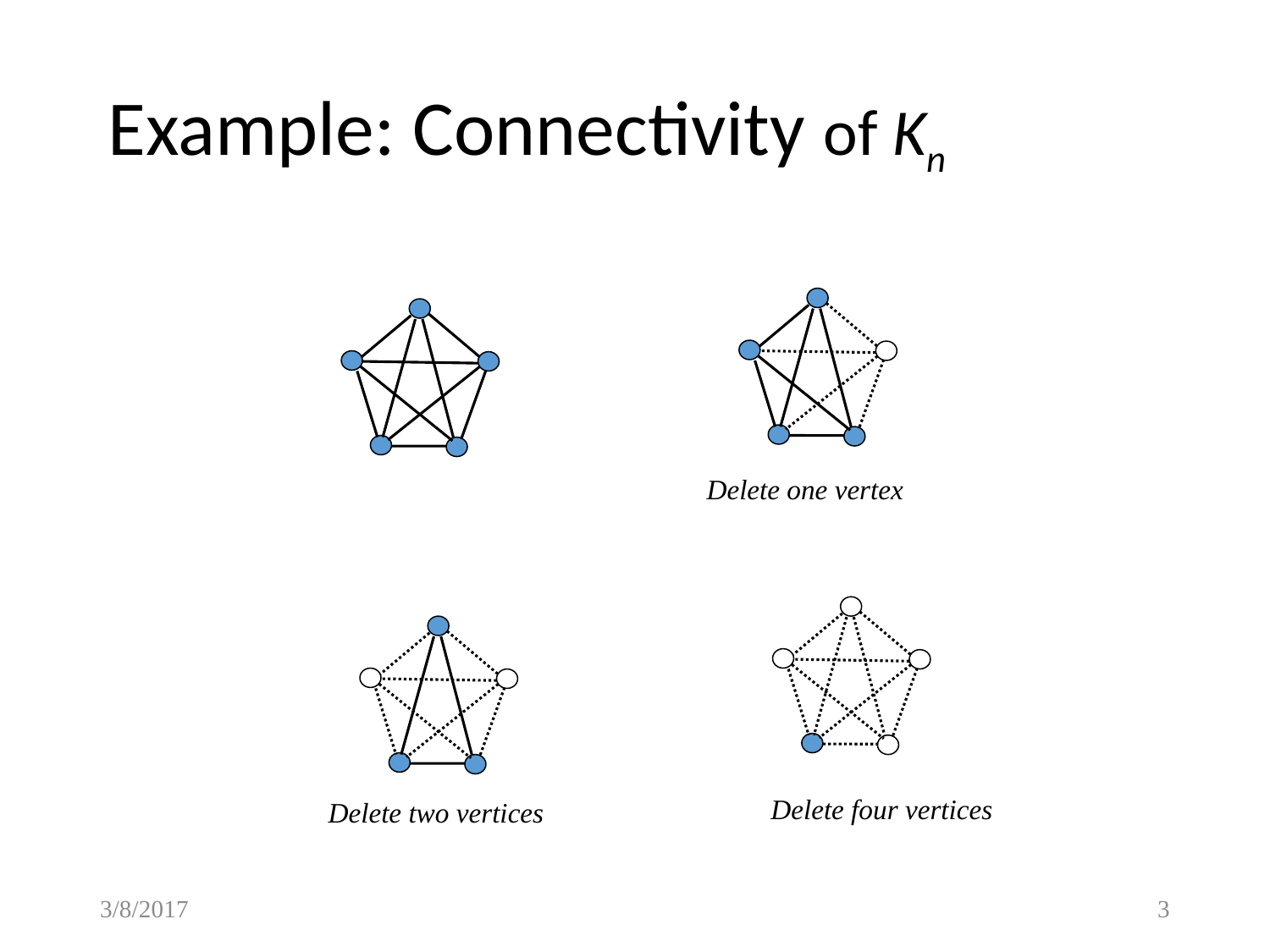

# Example: Connectivity of Kn

Delete one vertex

Delete four vertices
Delete two vertices
3/8/2017
3